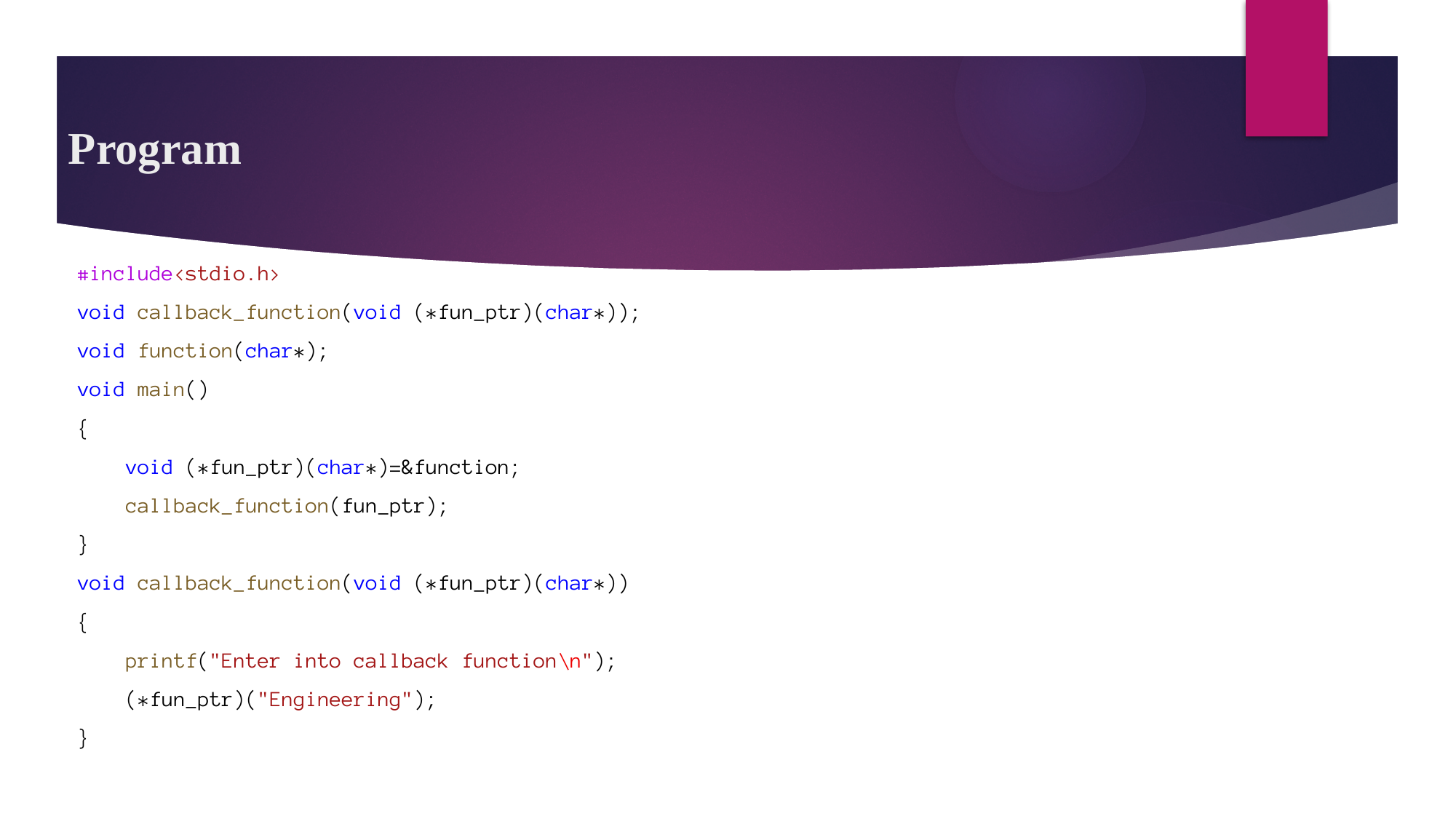

# Program
#include<stdio.h>
void callback_function(void (*fun_ptr)(char*));
void function(char*);
void main()
{
    void (*fun_ptr)(char*)=&function;
    callback_function(fun_ptr);
}
void callback_function(void (*fun_ptr)(char*))
{
    printf("Enter into callback function\n");
    (*fun_ptr)("Engineering");
}